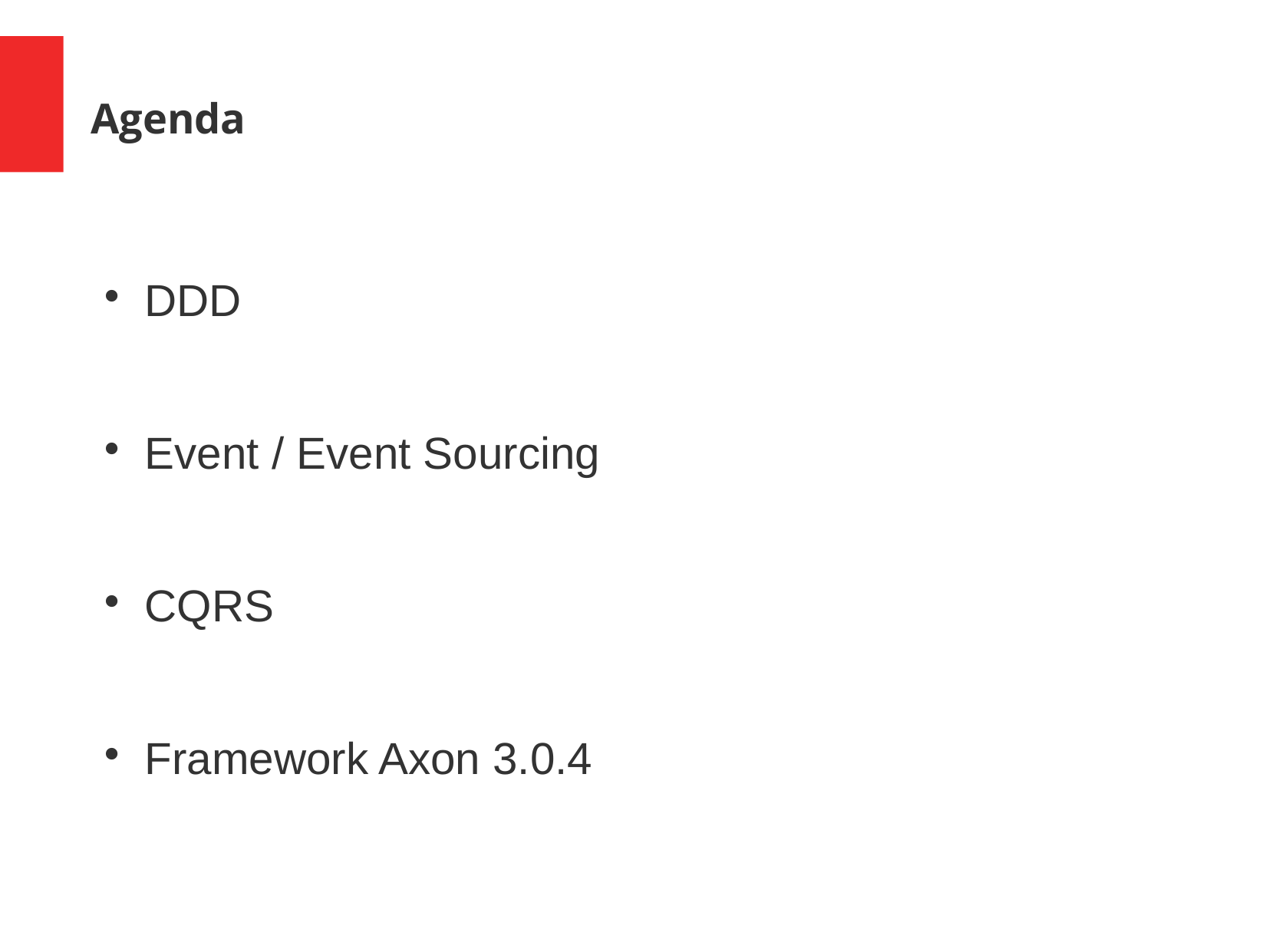

Agenda
DDD

Event / Event Sourcing

CQRS

Framework Axon 3.0.4